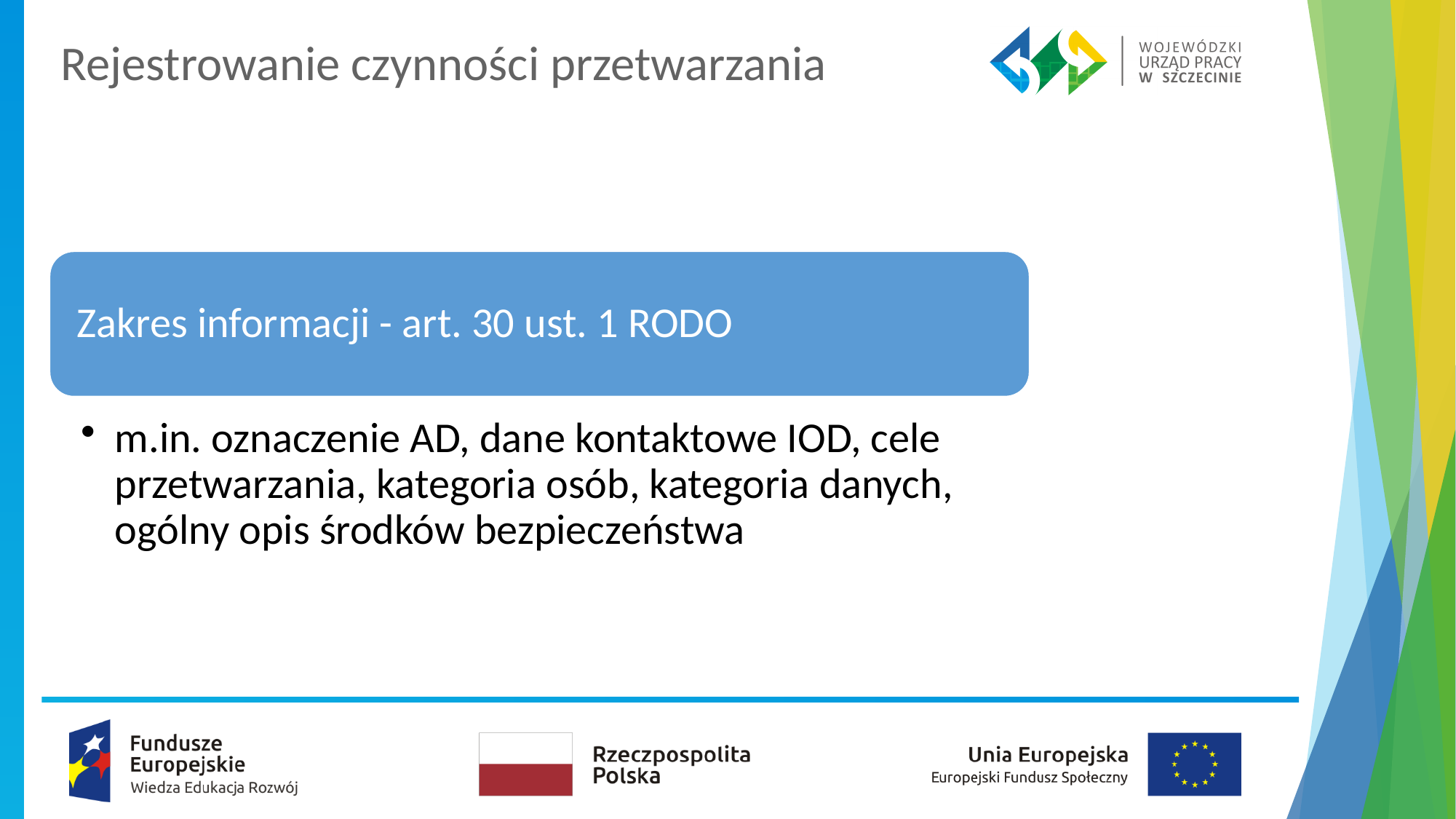

# Rejestrowanie czynności przetwarzania
Zakres informacji - art. 30 ust. 1 RODO
m.in. oznaczenie AD, dane kontaktowe IOD, cele przetwarzania, kategoria osób, kategoria danych, ogólny opis środków bezpieczeństwa